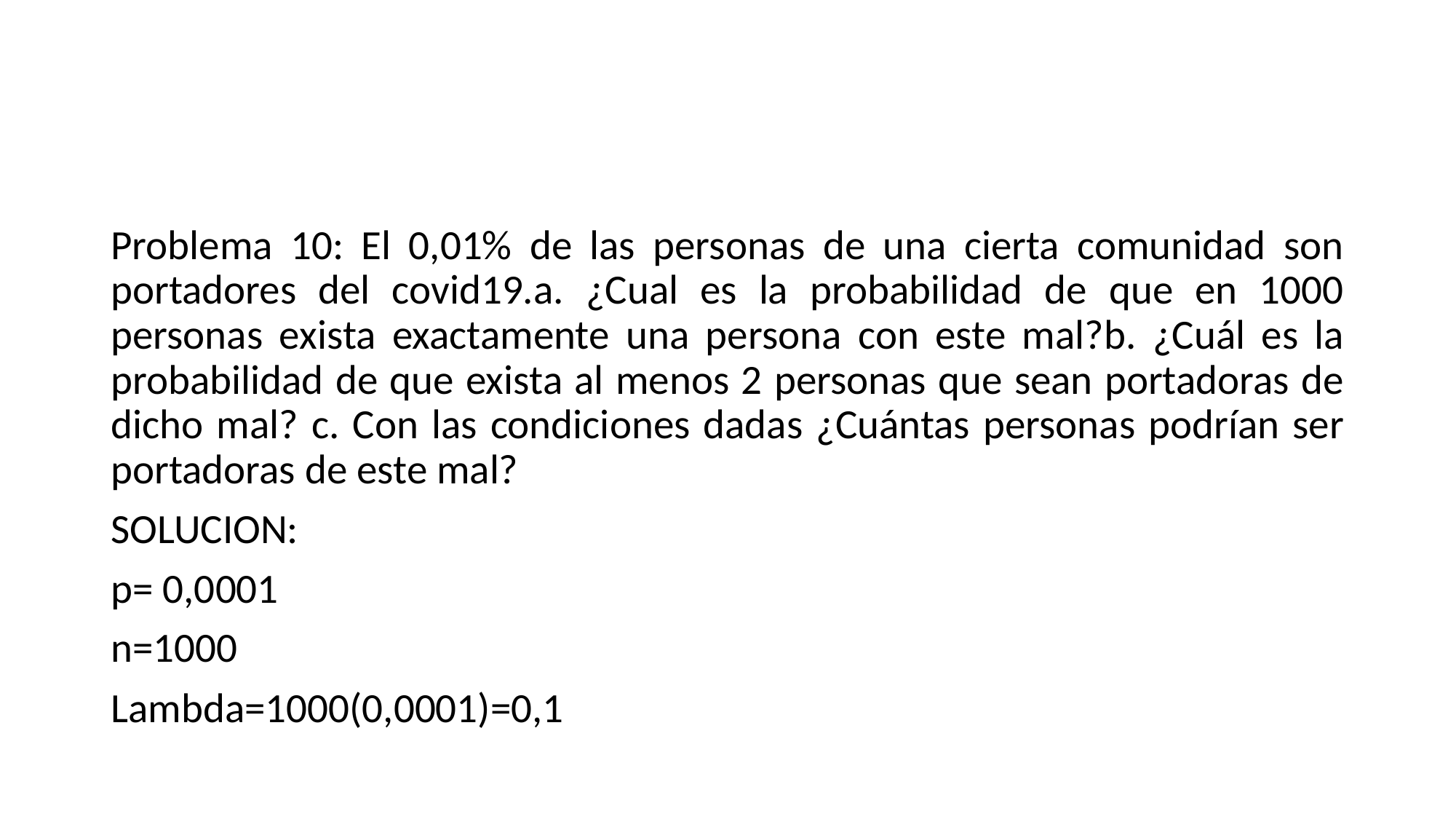

Problema 10: El 0,01% de las personas de una cierta comunidad son portadores del covid19.a. ¿Cual es la probabilidad de que en 1000 personas exista exactamente una persona con este mal?b. ¿Cuál es la probabilidad de que exista al menos 2 personas que sean portadoras de dicho mal? c. Con las condiciones dadas ¿Cuántas personas podrían ser portadoras de este mal?
SOLUCION:
p= 0,0001
n=1000
Lambda=1000(0,0001)=0,1